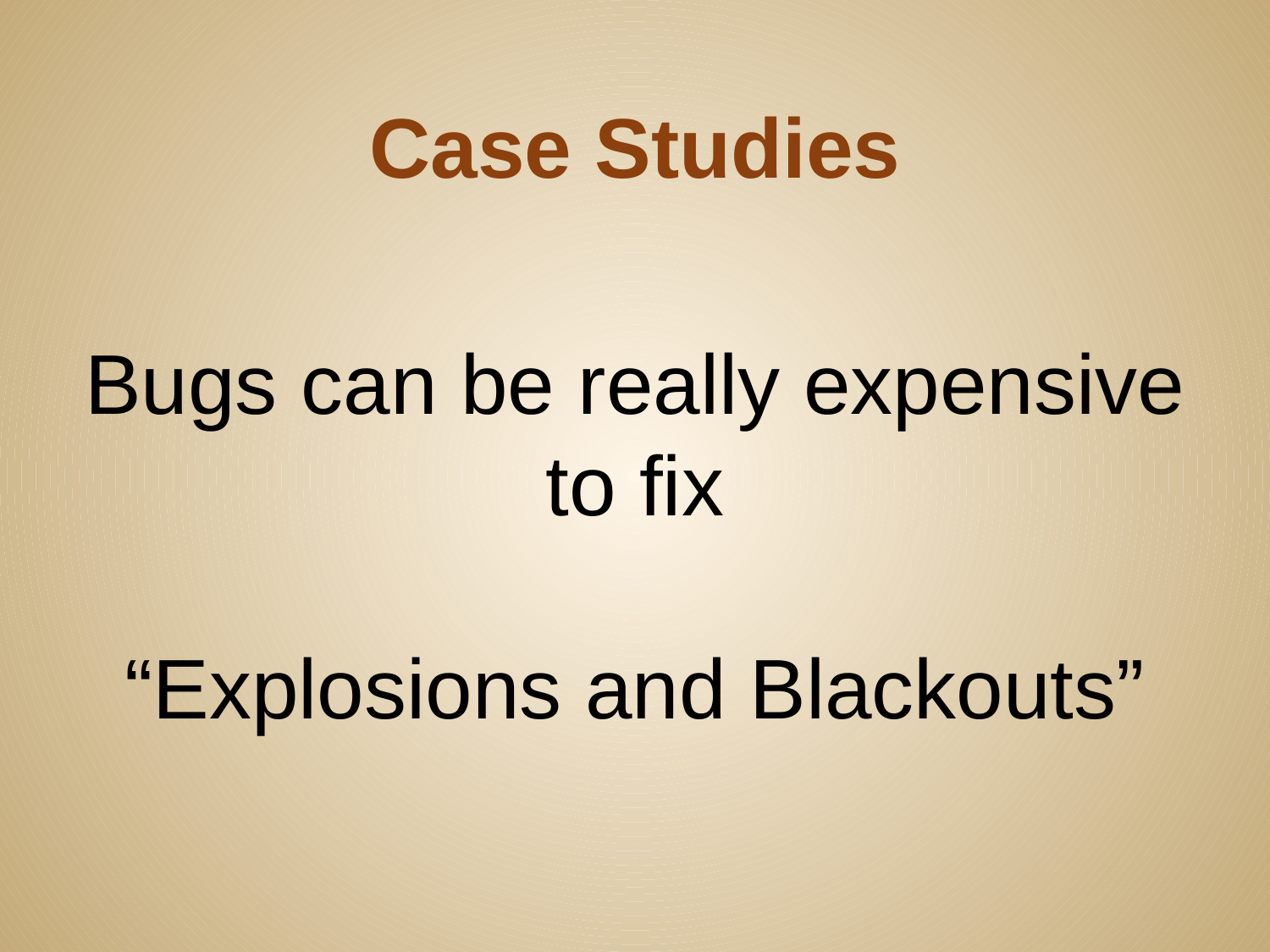

# Case Studies

Bugs can be really expensive to fix

“Explosions and Blackouts”